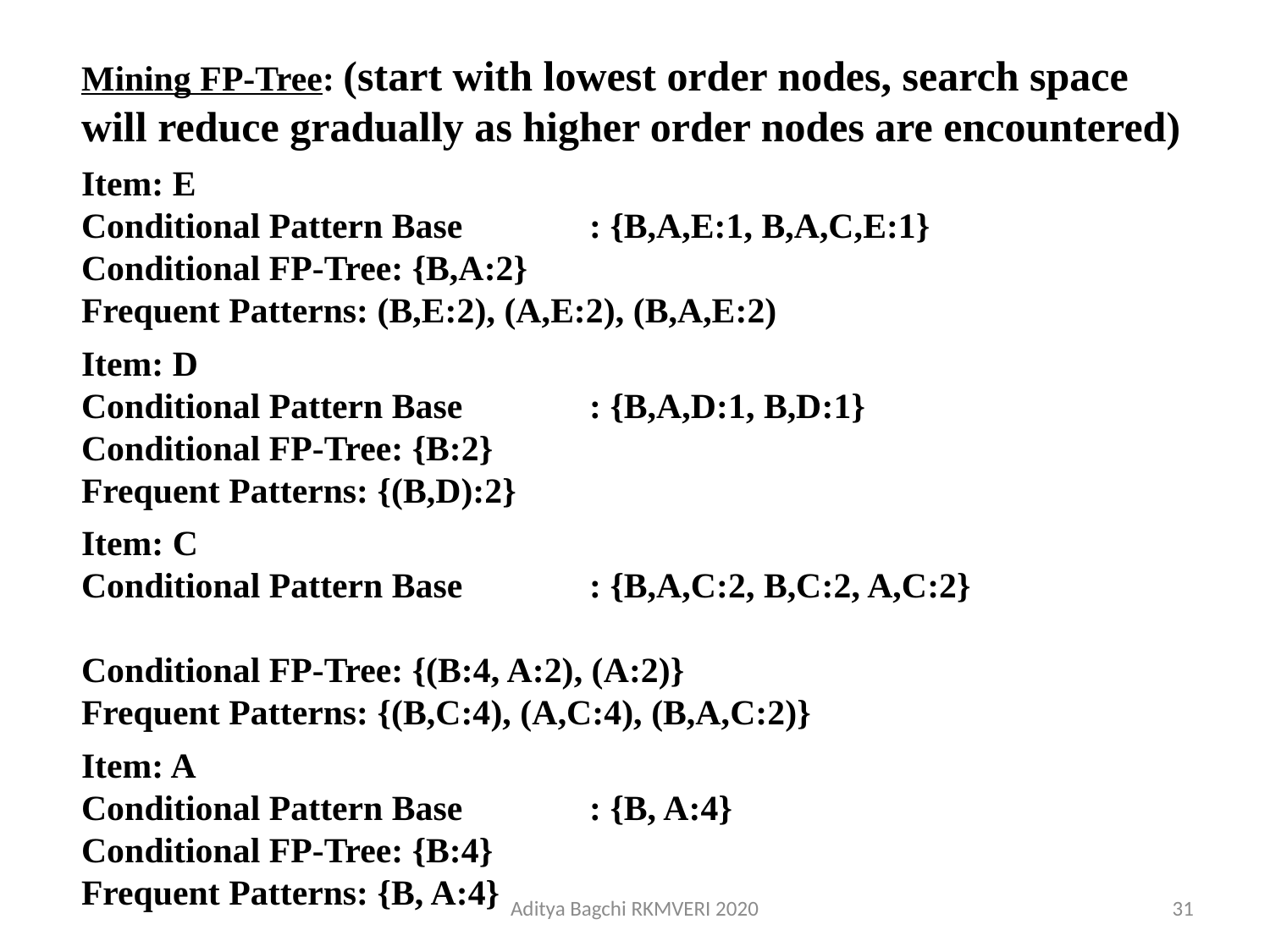

Mining FP-Tree: (start with lowest order nodes, search space will reduce gradually as higher order nodes are encountered)
Item: E
Conditional Pattern Base	: {B,A,E:1, B,A,C,E:1}
Conditional FP-Tree: {B,A:2}
Frequent Patterns: (B,E:2), (A,E:2), (B,A,E:2)
Item: D
Conditional Pattern Base	: {B,A,D:1, B,D:1}
Conditional FP-Tree: {B:2}
Frequent Patterns: {(B,D):2}
Item: C
Conditional Pattern Base	: {B,A,C:2, B,C:2, A,C:2}
Conditional FP-Tree: {(B:4, A:2), (A:2)}
Frequent Patterns: {(B,C:4), (A,C:4), (B,A,C:2)}
Item: A
Conditional Pattern Base	: {B, A:4}
Conditional FP-Tree: {B:4}
Frequent Patterns: {B, A:4}
Aditya Bagchi RKMVERI 2020
31